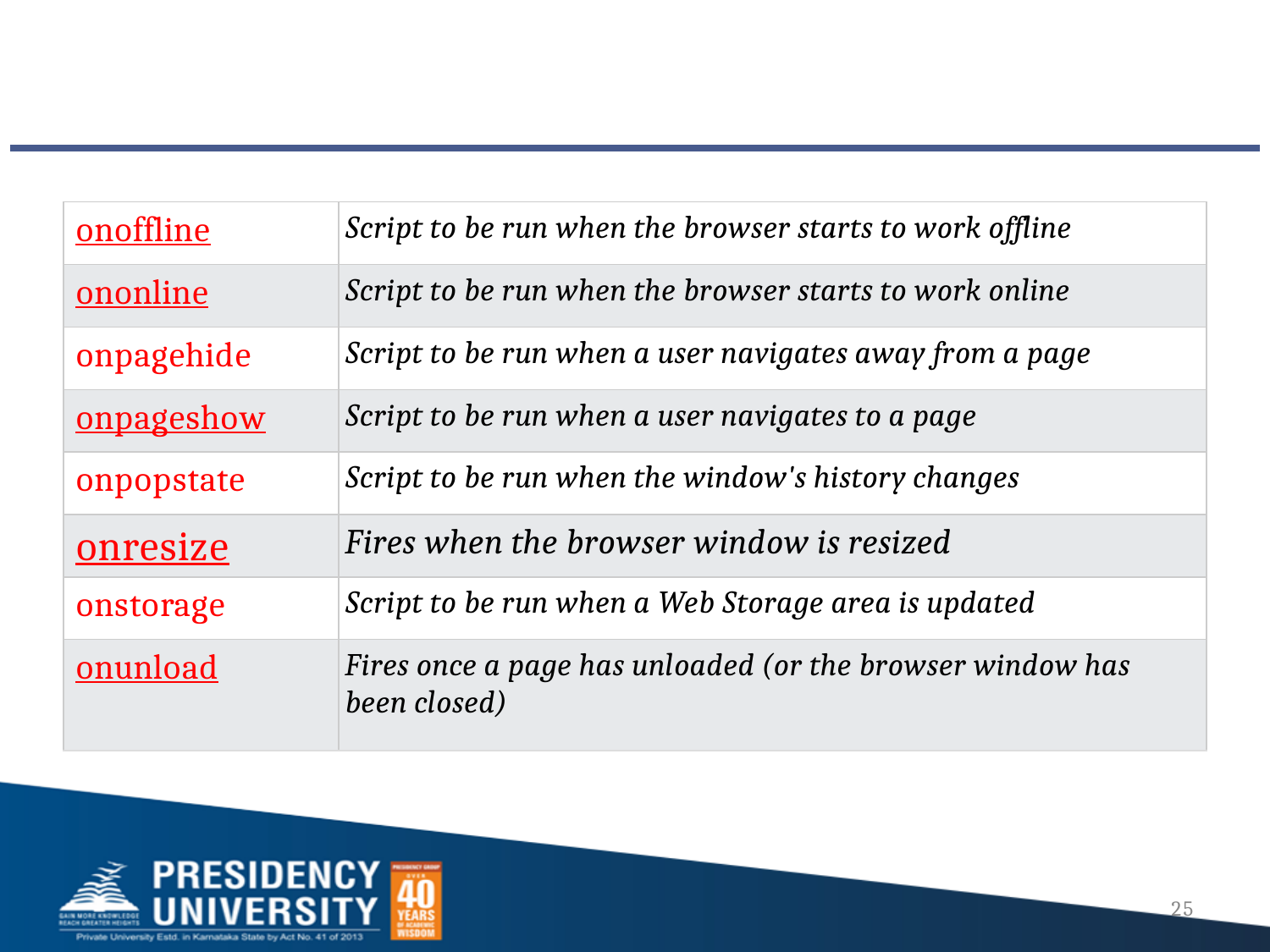

| onoffline | Script to be run when the browser starts to work offline |
| --- | --- |
| ononline | Script to be run when the browser starts to work online |
| onpagehide | Script to be run when a user navigates away from a page |
| onpageshow | Script to be run when a user navigates to a page |
| onpopstate | Script to be run when the window's history changes |
| onresize | Fires when the browser window is resized |
| onstorage | Script to be run when a Web Storage area is updated |
| onunload | Fires once a page has unloaded (or the browser window has been closed) |
25